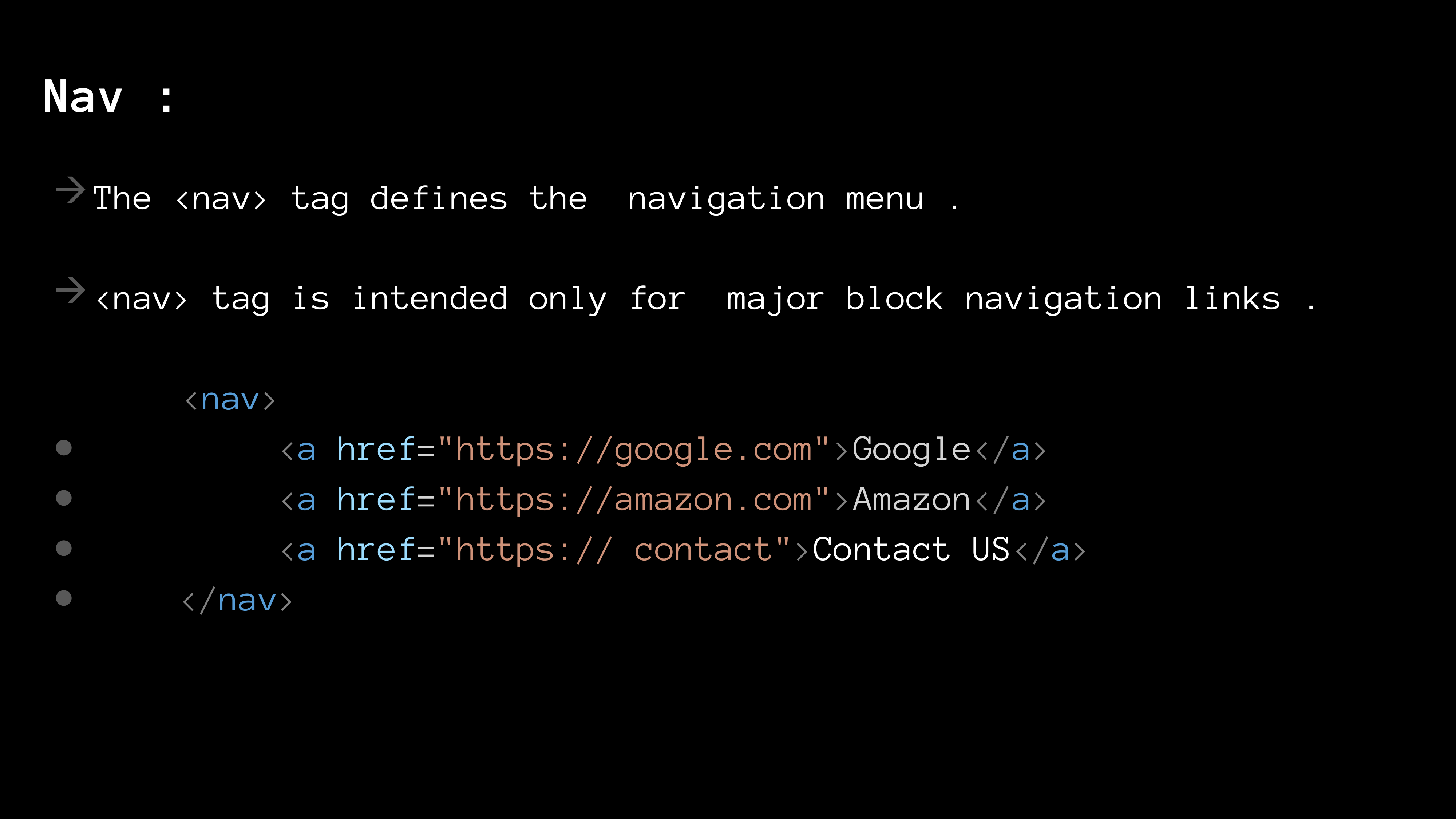

HTML paragraph</
Image Tag Example
Nav :
The <nav> tag defines the  navigation menu .

<nav> tag is intended only for  major block navigation links .

    <nav>
          <a href="https://google.com">Google</a>
          <a href="https://amazon.com">Amazon</a>
          <a href="https:// contact">Contact US</a>
     </nav>